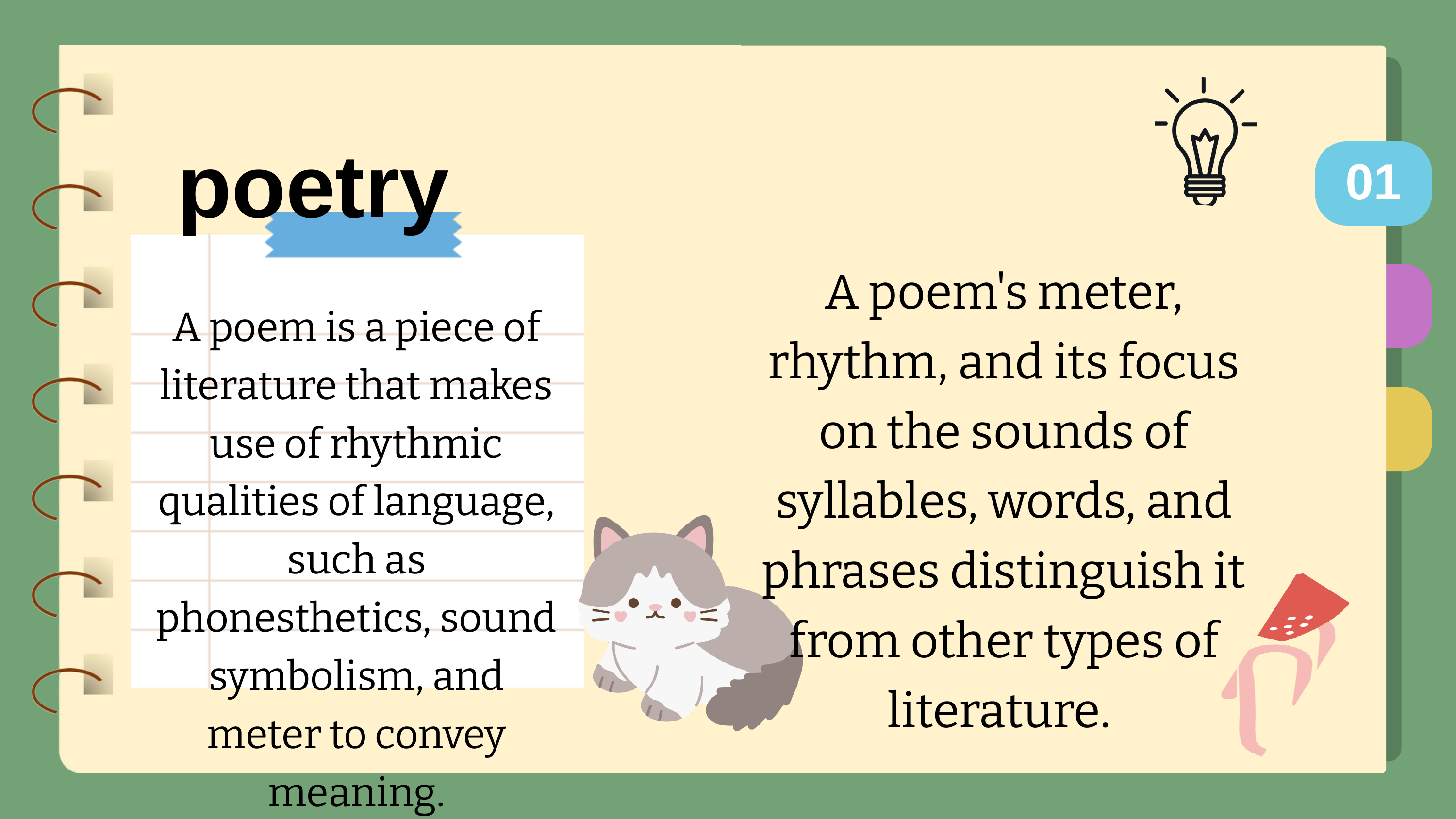

poetry

01

A poem's meter, rhythm, and its focus on the sounds of syllables, words, and phrases distinguish it from other types of literature.

A poem is a piece of literature that makes use of rhythmic qualities of language, such as phonesthetics, sound symbolism, and meter to convey meaning.